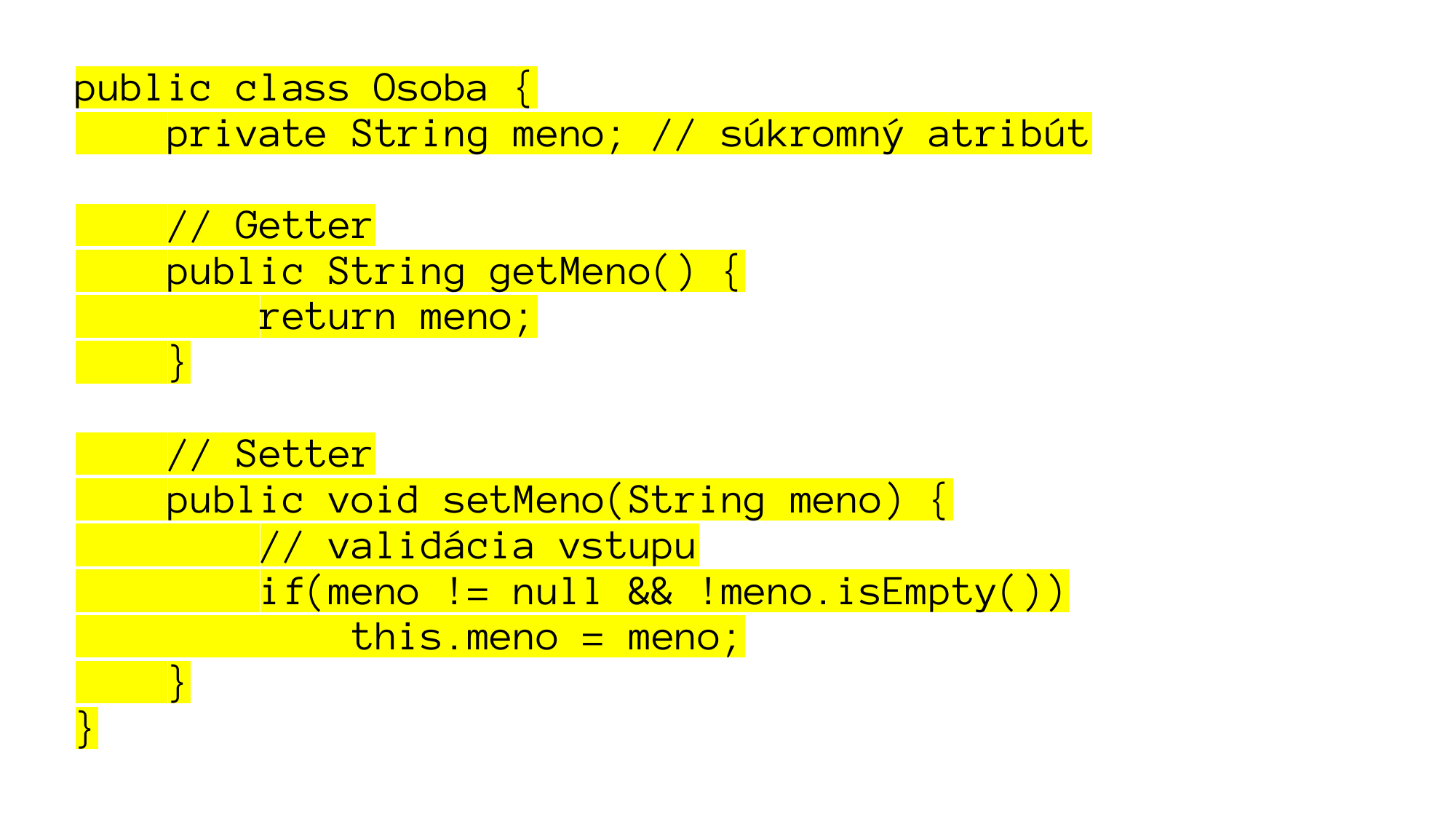

public class Osoba {
    private String meno; // súkromný atribút

    // Getter
    public String getMeno() {
        return meno;
    }

    // Setter
    public void setMeno(String meno) {
        // validácia vstupu
        if(meno != null && !meno.isEmpty())
            this.meno = meno;
    }
}